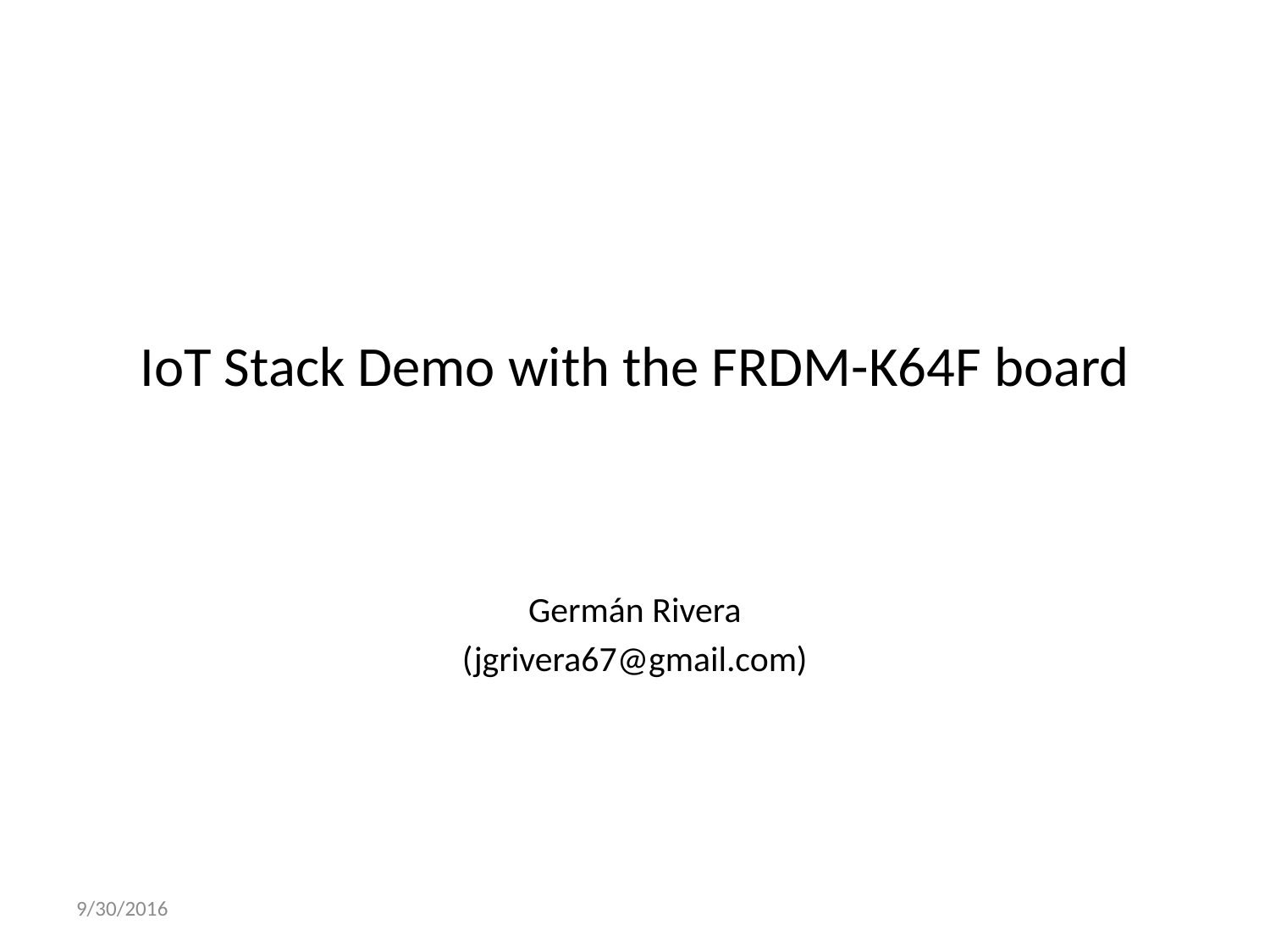

# IoT Stack Demo with the FRDM-K64F board

Germán Rivera
(jgrivera67@gmail.com)

9/30/2016